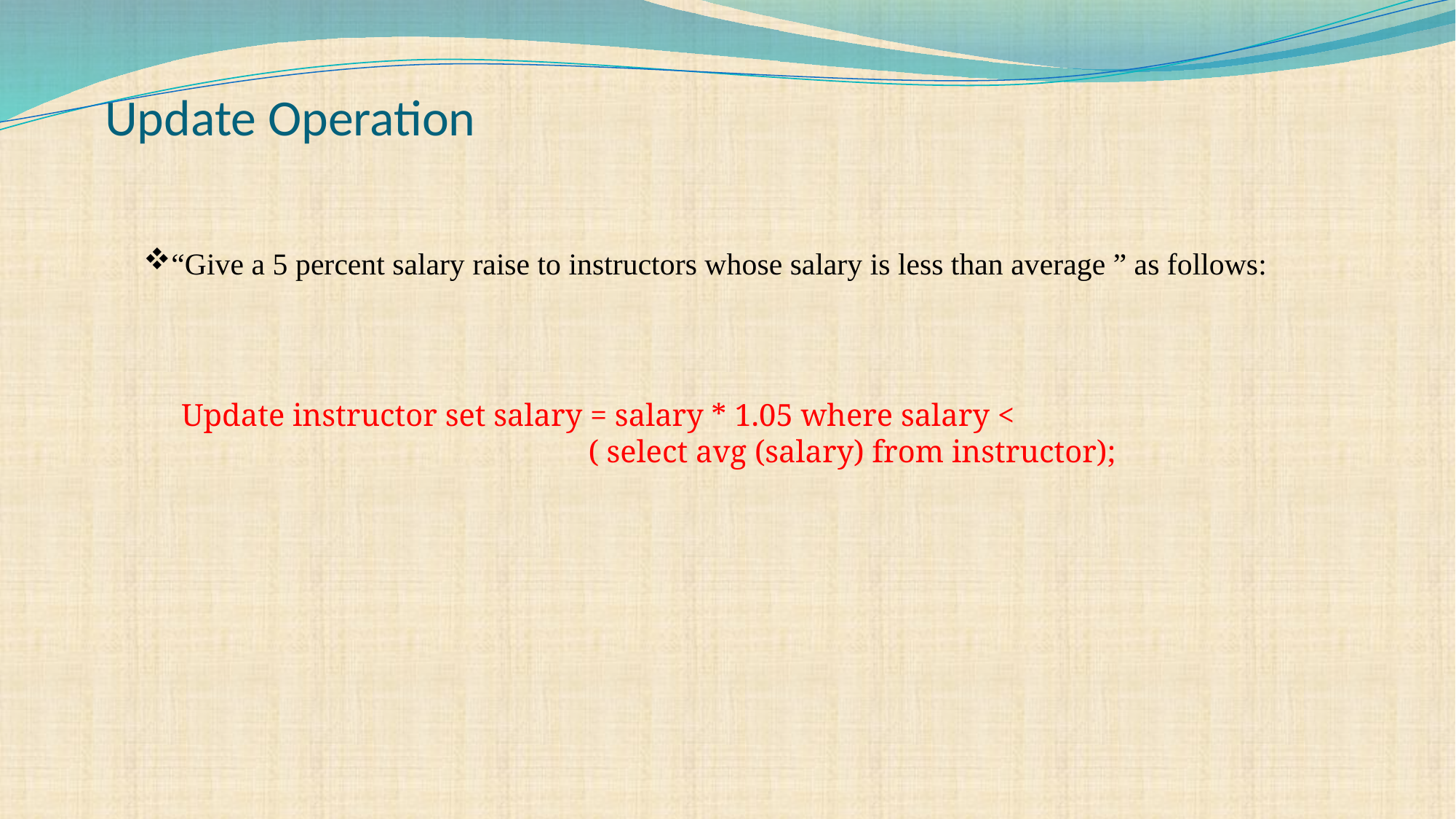

# Update Operation
“Give a 5 percent salary raise to instructors whose salary is less than average ” as follows:
Update instructor set salary = salary * 1.05 where salary <
                                                    ( select avg (salary) from instructor);